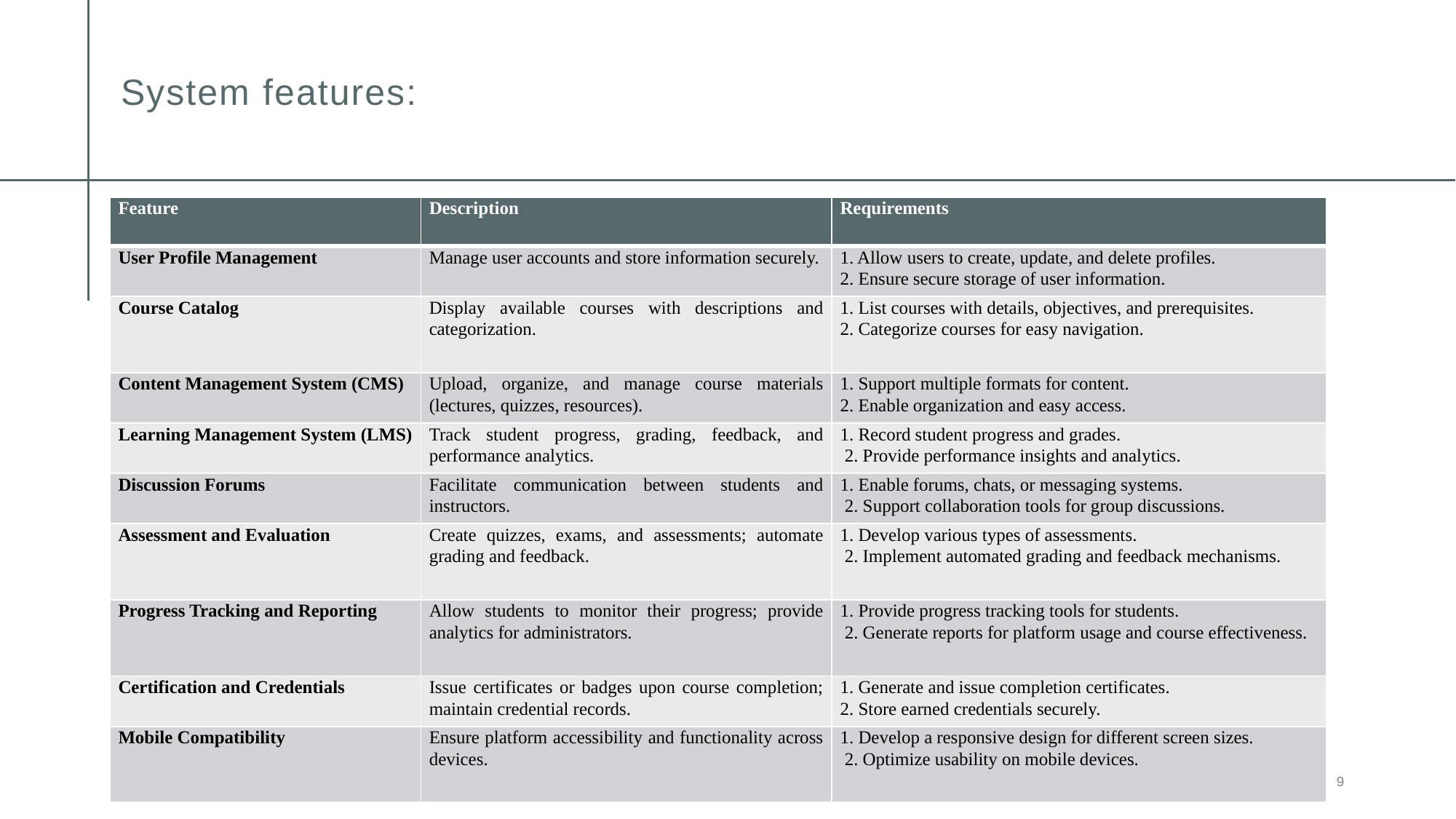

# System features:
| Feature | Description | Requirements |
| --- | --- | --- |
| User Profile Management | Manage user accounts and store information securely. | 1. Allow users to create, update, and delete profiles. 2. Ensure secure storage of user information. |
| Course Catalog | Display available courses with descriptions and categorization. | 1. List courses with details, objectives, and prerequisites. 2. Categorize courses for easy navigation. |
| Content Management System (CMS) | Upload, organize, and manage course materials (lectures, quizzes, resources). | 1. Support multiple formats for content. 2. Enable organization and easy access. |
| Learning Management System (LMS) | Track student progress, grading, feedback, and performance analytics. | 1. Record student progress and grades. 2. Provide performance insights and analytics. |
| Discussion Forums | Facilitate communication between students and instructors. | 1. Enable forums, chats, or messaging systems. 2. Support collaboration tools for group discussions. |
| Assessment and Evaluation | Create quizzes, exams, and assessments; automate grading and feedback. | 1. Develop various types of assessments. 2. Implement automated grading and feedback mechanisms. |
| Progress Tracking and Reporting | Allow students to monitor their progress; provide analytics for administrators. | 1. Provide progress tracking tools for students. 2. Generate reports for platform usage and course effectiveness. |
| Certification and Credentials | Issue certificates or badges upon course completion; maintain credential records. | 1. Generate and issue completion certificates. 2. Store earned credentials securely. |
| Mobile Compatibility | Ensure platform accessibility and functionality across devices. | 1. Develop a responsive design for different screen sizes. 2. Optimize usability on mobile devices. |
9